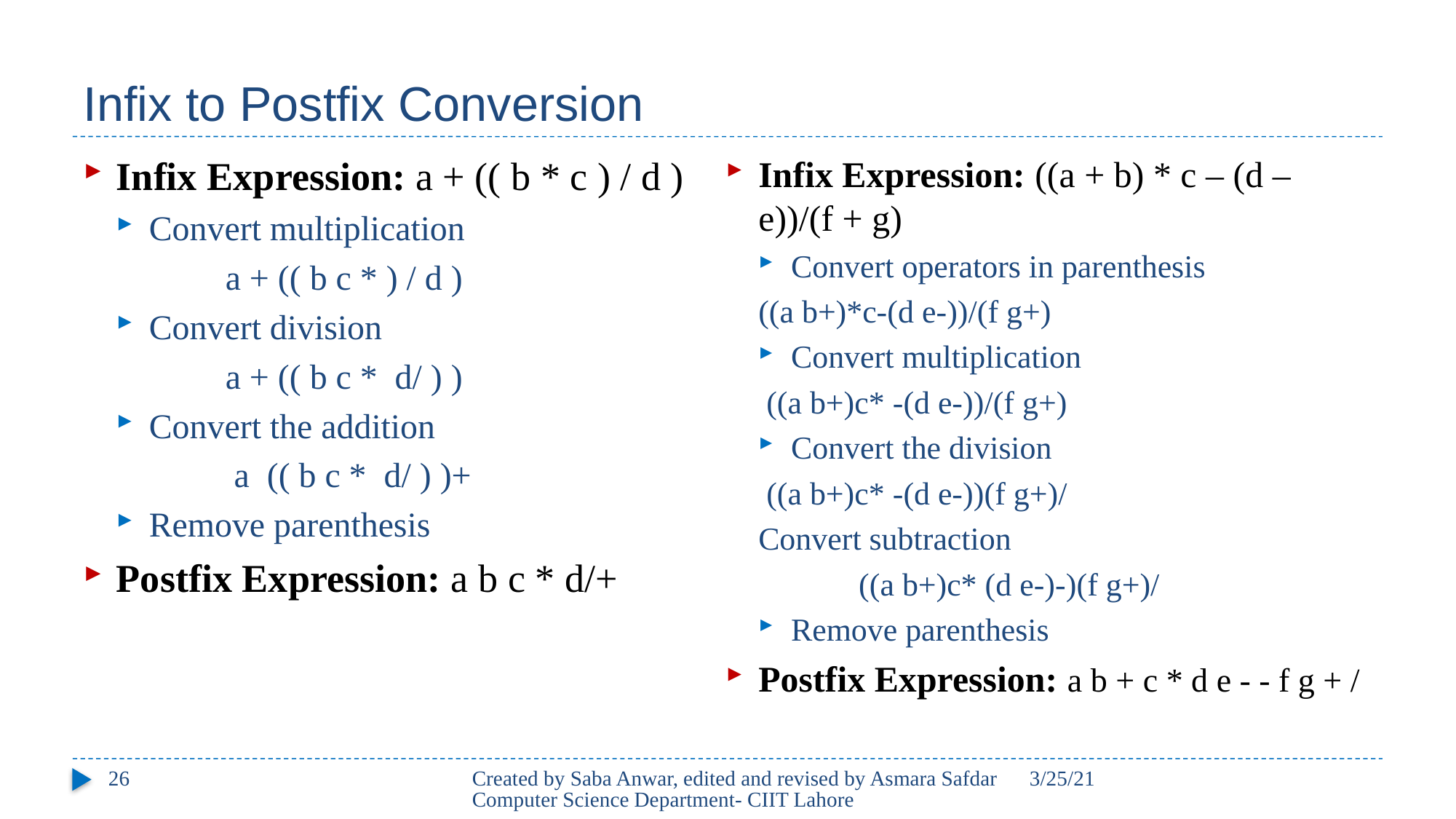

# Infix to Postfix Conversion
Infix Expression: a + (( b * c ) / d )
Convert multiplication
	a + (( b c * ) / d )
Convert division
	a + (( b c *  d/ ) )
Convert the addition
	 a  (( b c *  d/ ) )+
Remove parenthesis
Postfix Expression: a b c * d/+

Infix Expression: ((a + b) * c – (d – e))/(f + g)
Convert operators in parenthesis
	((a b+)*c-(d e-))/(f g+)
Convert multiplication
	 ((a b+)c* -(d e-))/(f g+)
Convert the division
	 ((a b+)c* -(d e-))(f g+)/
Convert subtraction
 	((a b+)c* (d e-)-)(f g+)/
Remove parenthesis
Postfix Expression: a b + c * d e - - f g + /

26
Created by Saba Anwar, edited and revised by Asmara Safdar Computer Science Department- CIIT Lahore
3/25/21